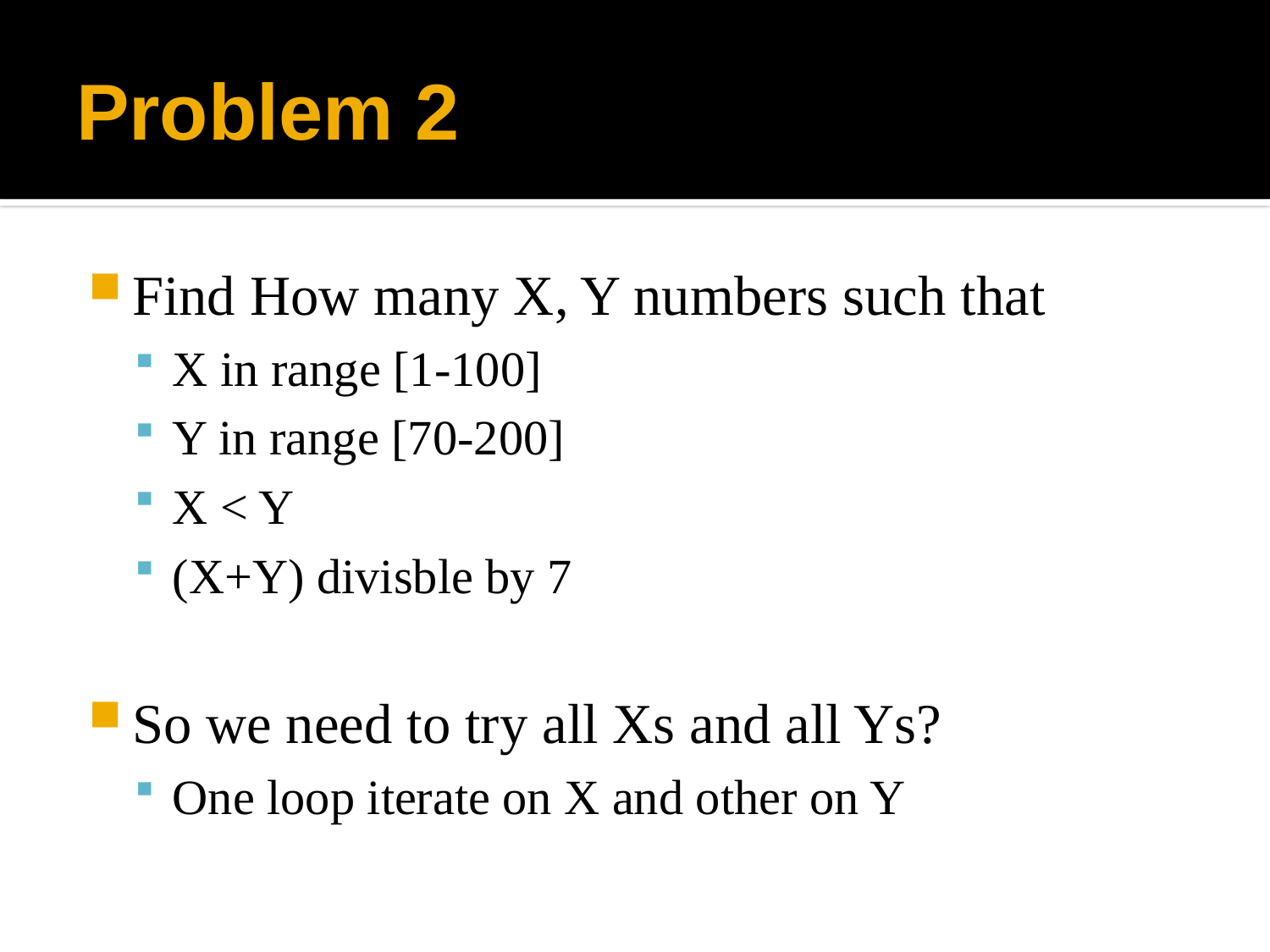

# Problem 2
Find How many X, Y numbers such that
X in range [1-100]
Y in range [70-200]
X < Y
(X+Y) divisble by 7

So we need to try all Xs and all Ys?
One loop iterate on X and other on Y